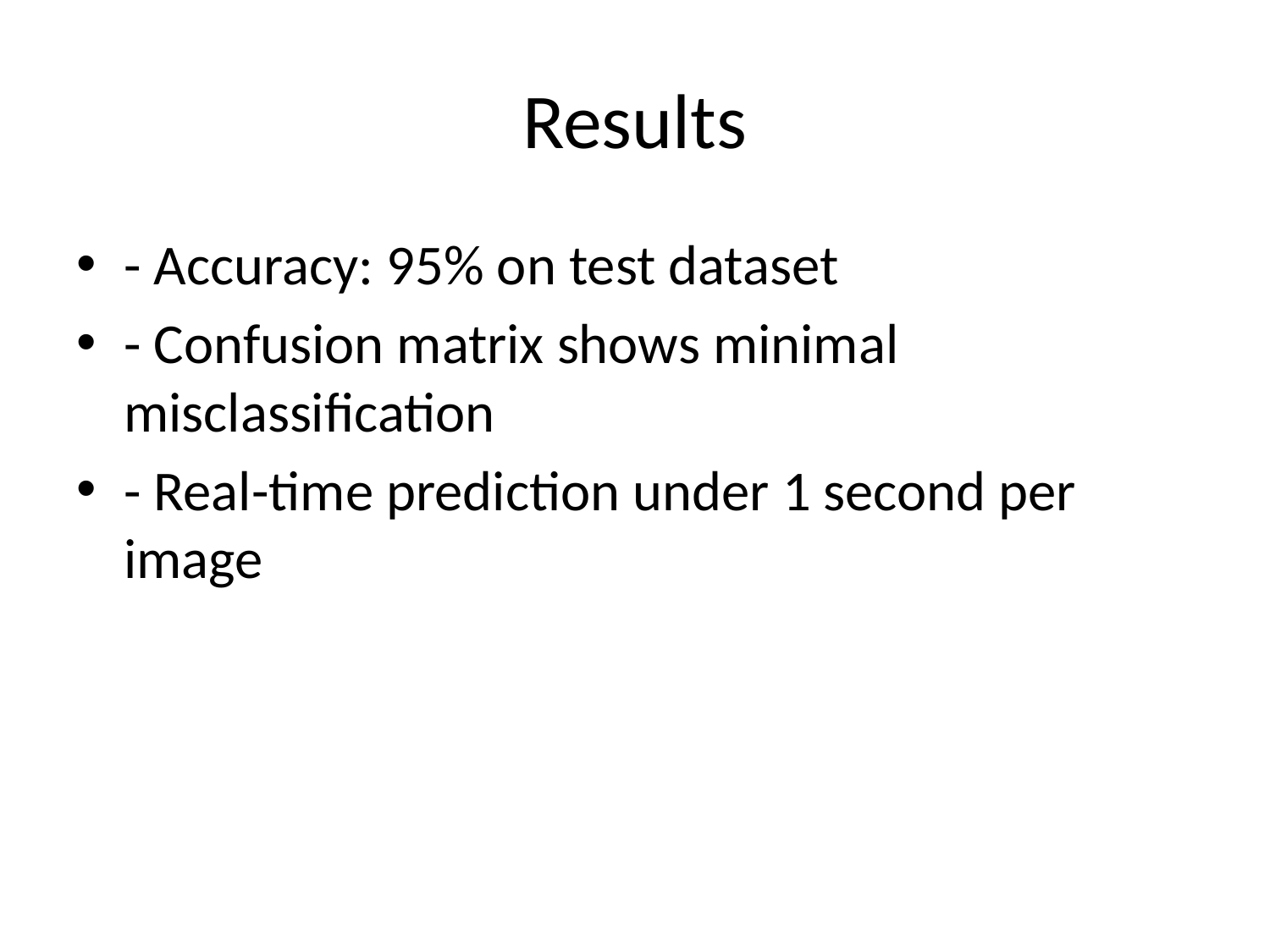

# Results
- Accuracy: 95% on test dataset
- Confusion matrix shows minimal misclassification
- Real-time prediction under 1 second per image